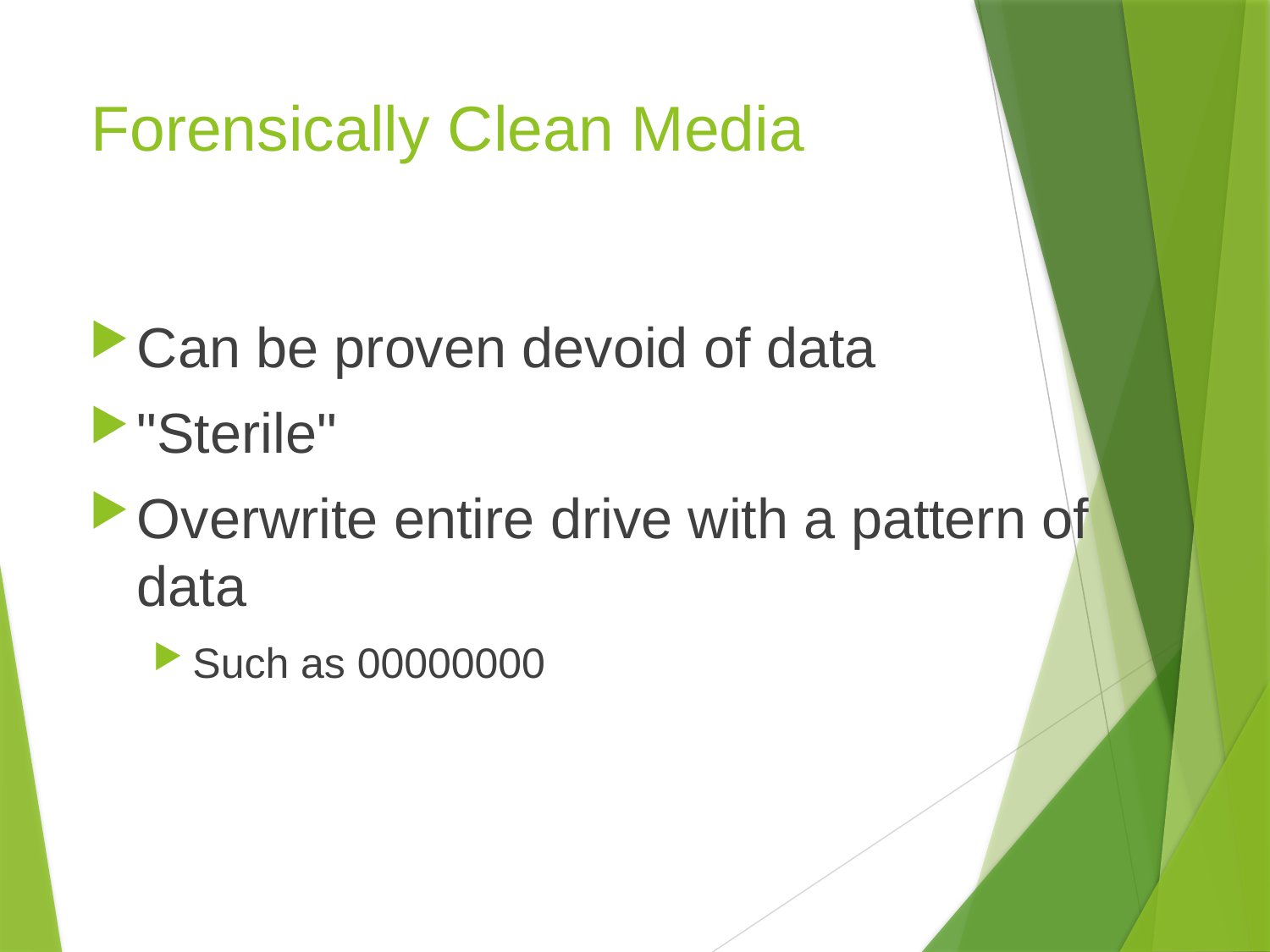

# Forensically Clean Media
Can be proven devoid of data
"Sterile"
Overwrite entire drive with a pattern of data
Such as 00000000